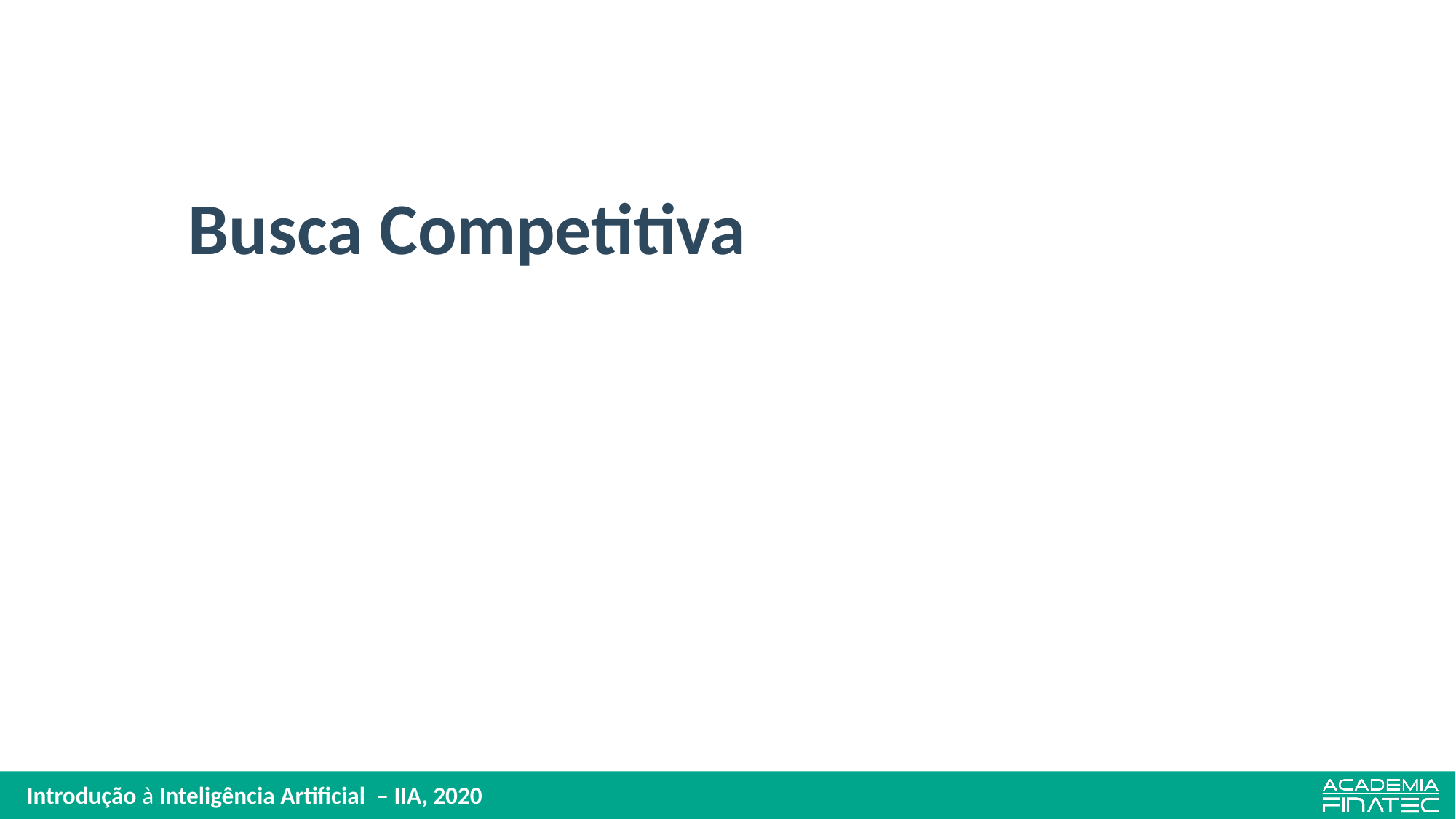

# Busca Competitiva

Introdução à Inteligência Artificial  – IIA, 2020